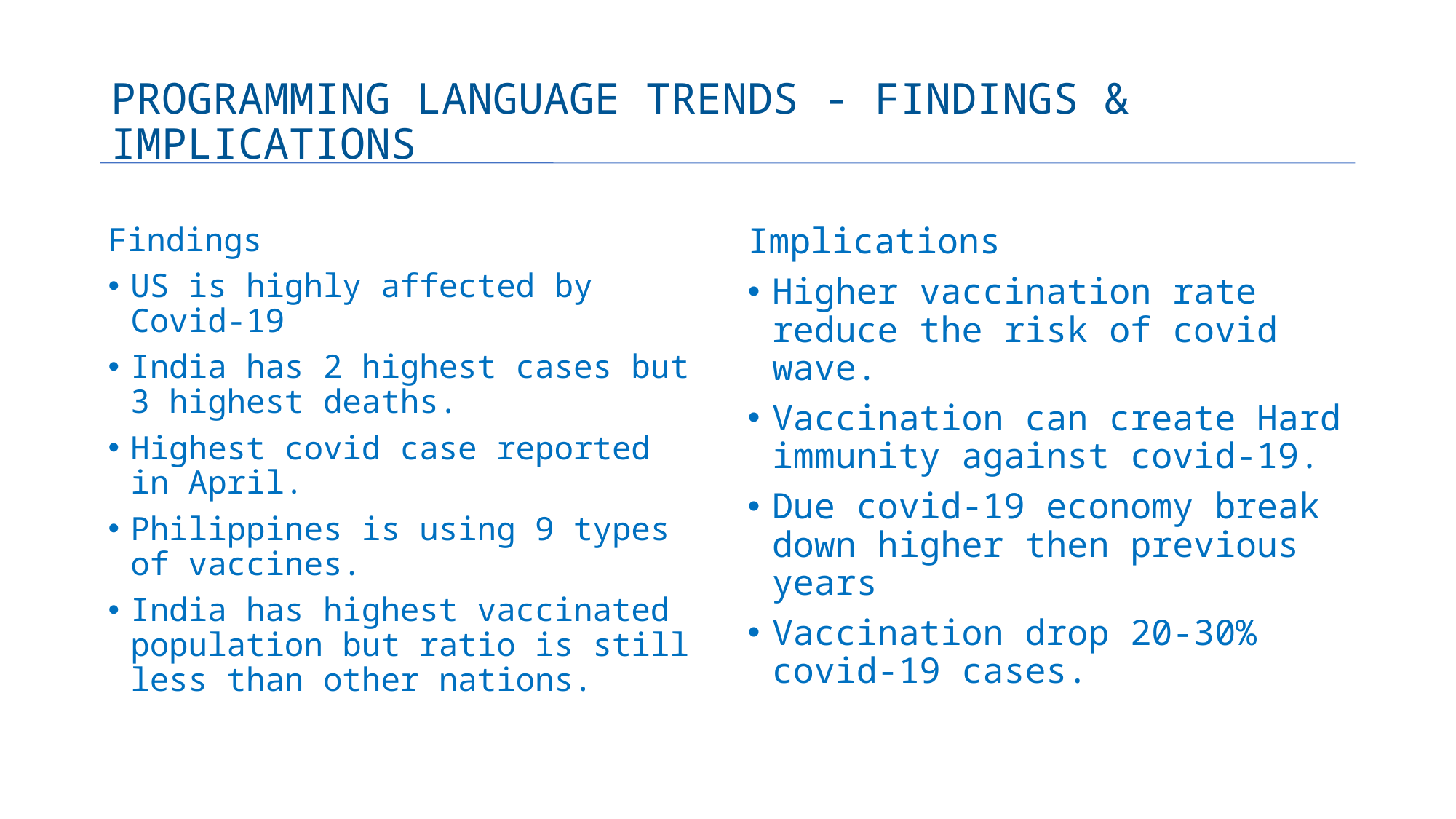

# PROGRAMMING LANGUAGE TRENDS - FINDINGS & IMPLICATIONS
Findings
US is highly affected by Covid-19
India has 2 highest cases but 3 highest deaths.
Highest covid case reported in April.
Philippines is using 9 types of vaccines.
India has highest vaccinated population but ratio is still less than other nations.
Implications
Higher vaccination rate reduce the risk of covid wave.
Vaccination can create Hard immunity against covid-19.
Due covid-19 economy break down higher then previous years
Vaccination drop 20-30% covid-19 cases.